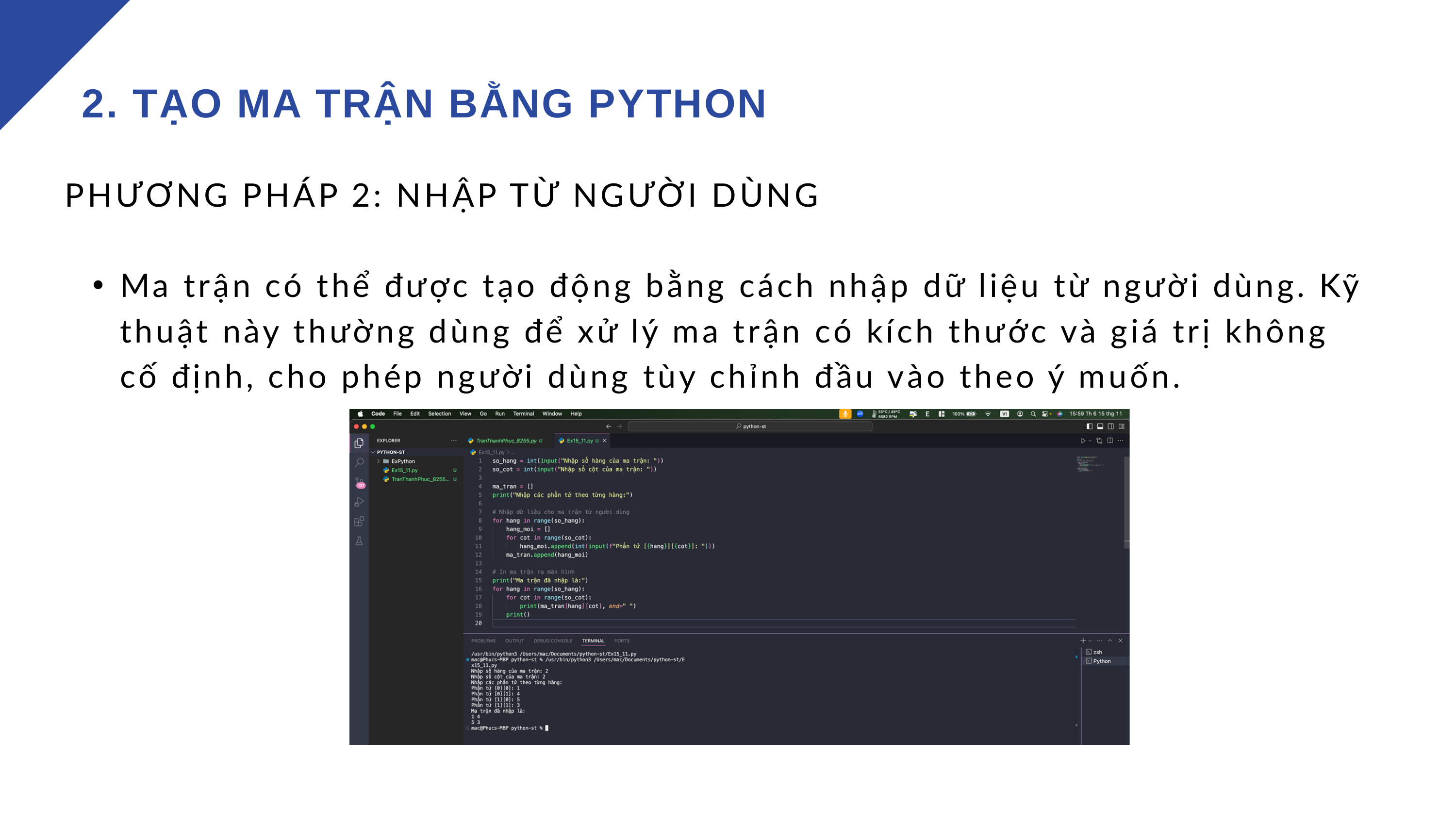

2. TẠO MA TRẬN BẰNG PYTHON
PHƯƠNG PHÁP 2: NHẬP TỪ NGƯỜI DÙNG

Ma trận có thể được tạo động bằng cách nhập dữ liệu từ người dùng. Kỹ thuật này thường dùng để xử lý ma trận có kích thước và giá trị không cố định, cho phép người dùng tùy chỉnh đầu vào theo ý muốn.